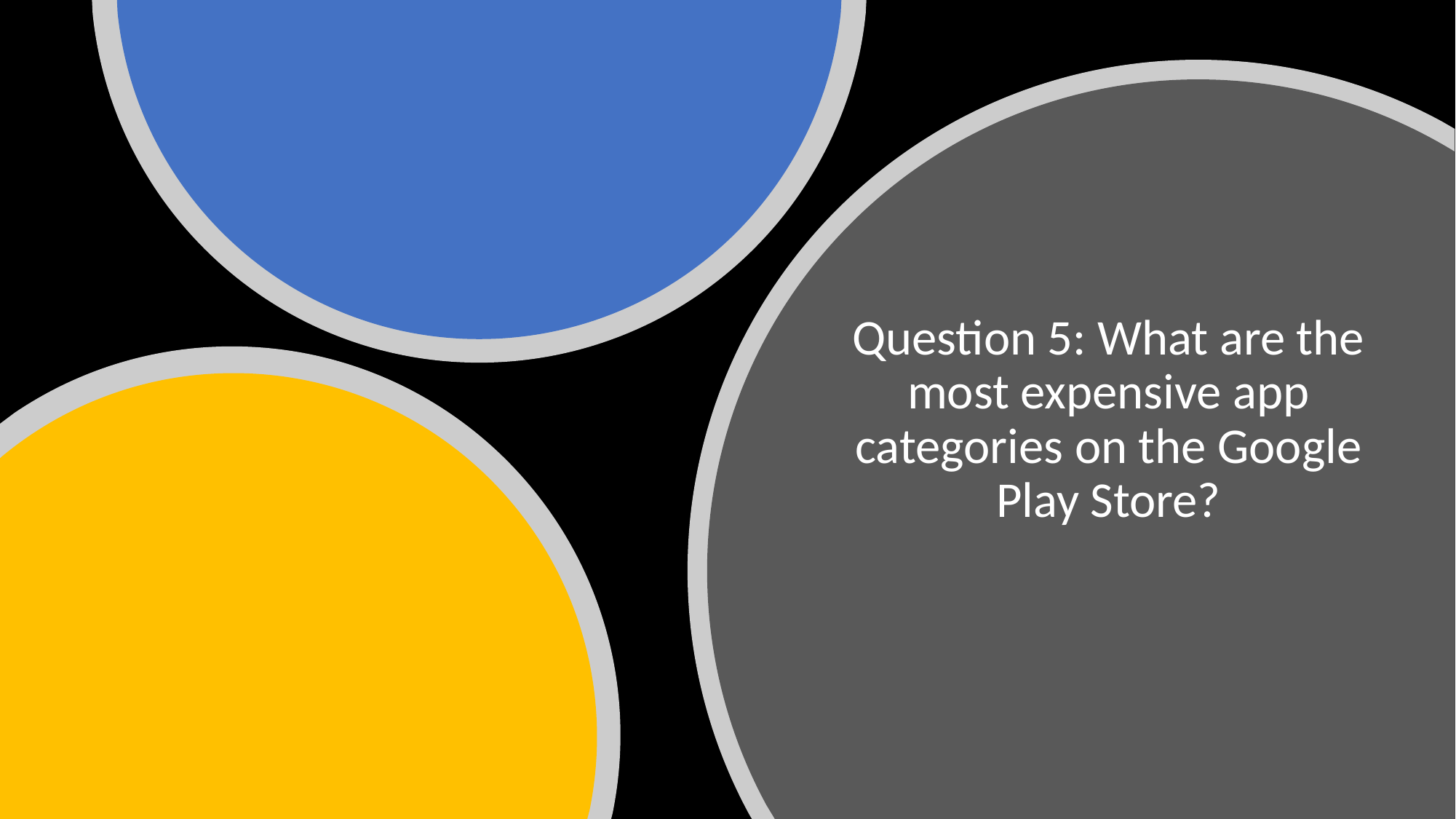

# Question 5: What are the most expensive app categories on the Google Play Store?